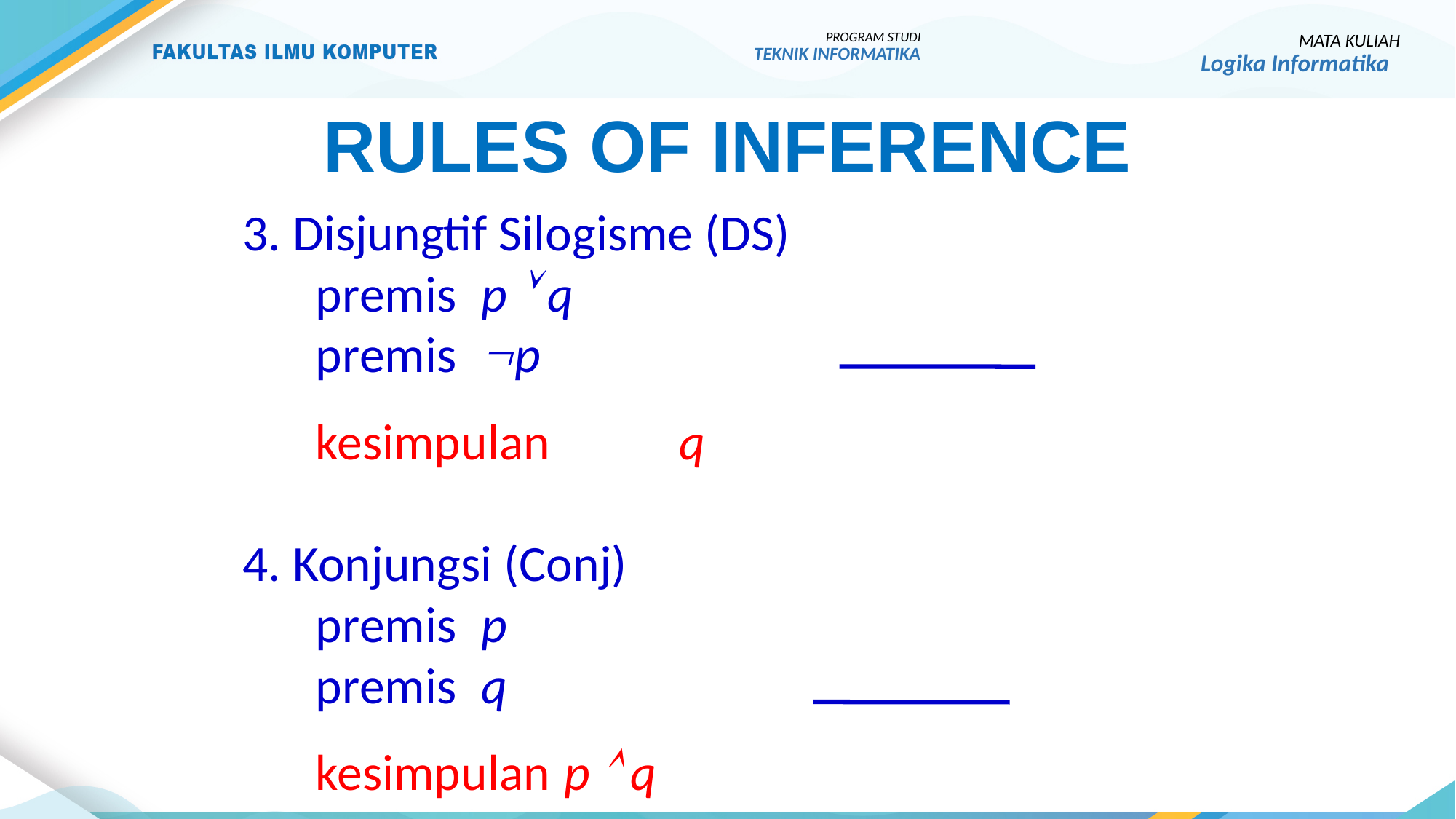

PROGRAM STUDI
TEKNIK INFORMATIKA
MATA KULIAH
Logika Informatika
RULES OF inferenCE
3. Disjungtif Silogisme (DS)
				premis		p ∨ q
				premis		¬p

				kesimpulan 	          q

4. Konjungsi (Conj)
				premis		p
				premis		q

				kesimpulan	p ∧ q